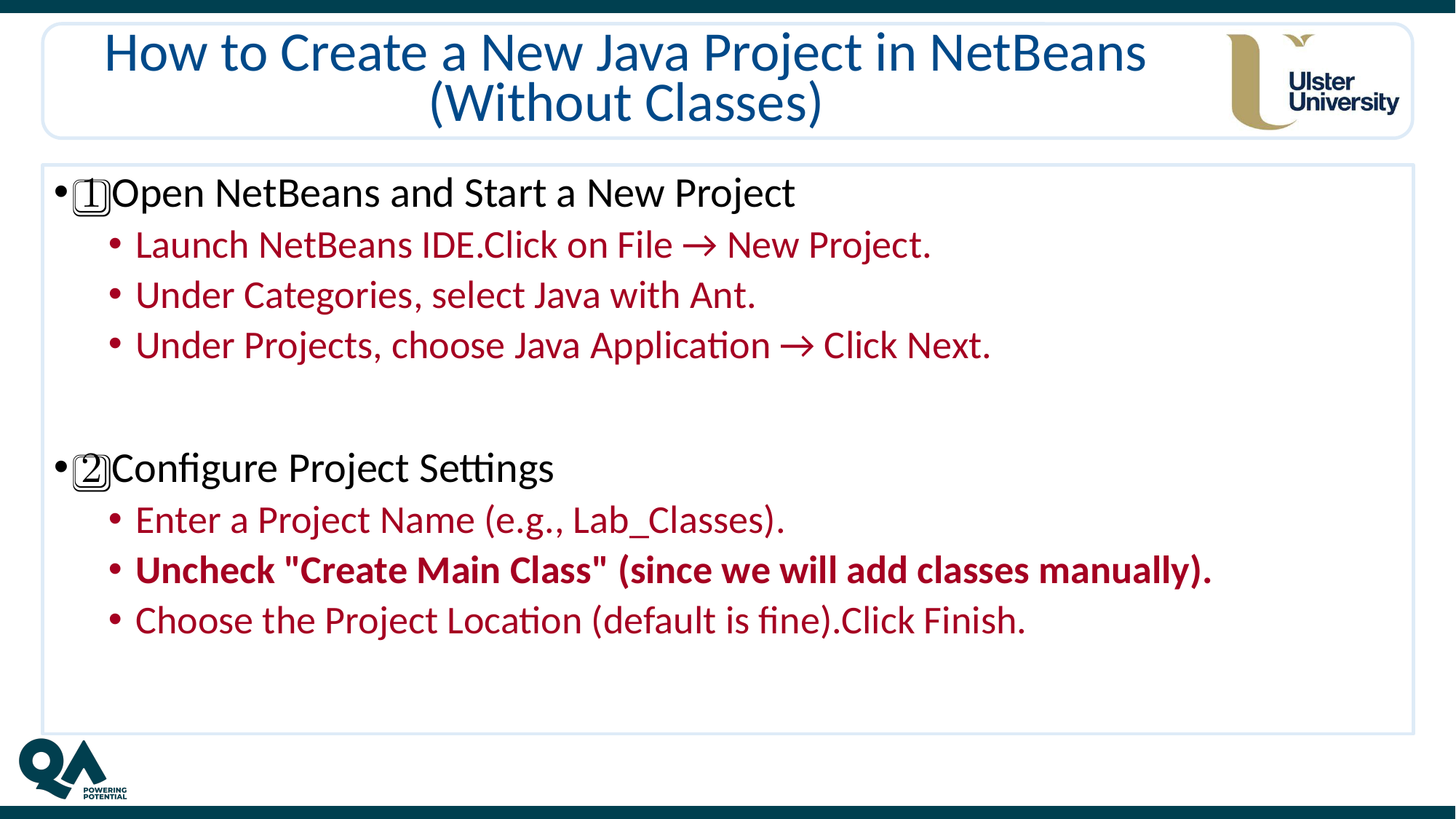

# How to Create a New Java Project in NetBeans (Without Classes)
1️⃣ Open NetBeans and Start a New Project
Launch NetBeans IDE.Click on File → New Project.
Under Categories, select Java with Ant.
Under Projects, choose Java Application → Click Next.

2️⃣ Configure Project Settings
Enter a Project Name (e.g., Lab_Classes).
Uncheck "Create Main Class" (since we will add classes manually).
Choose the Project Location (default is fine).Click Finish.